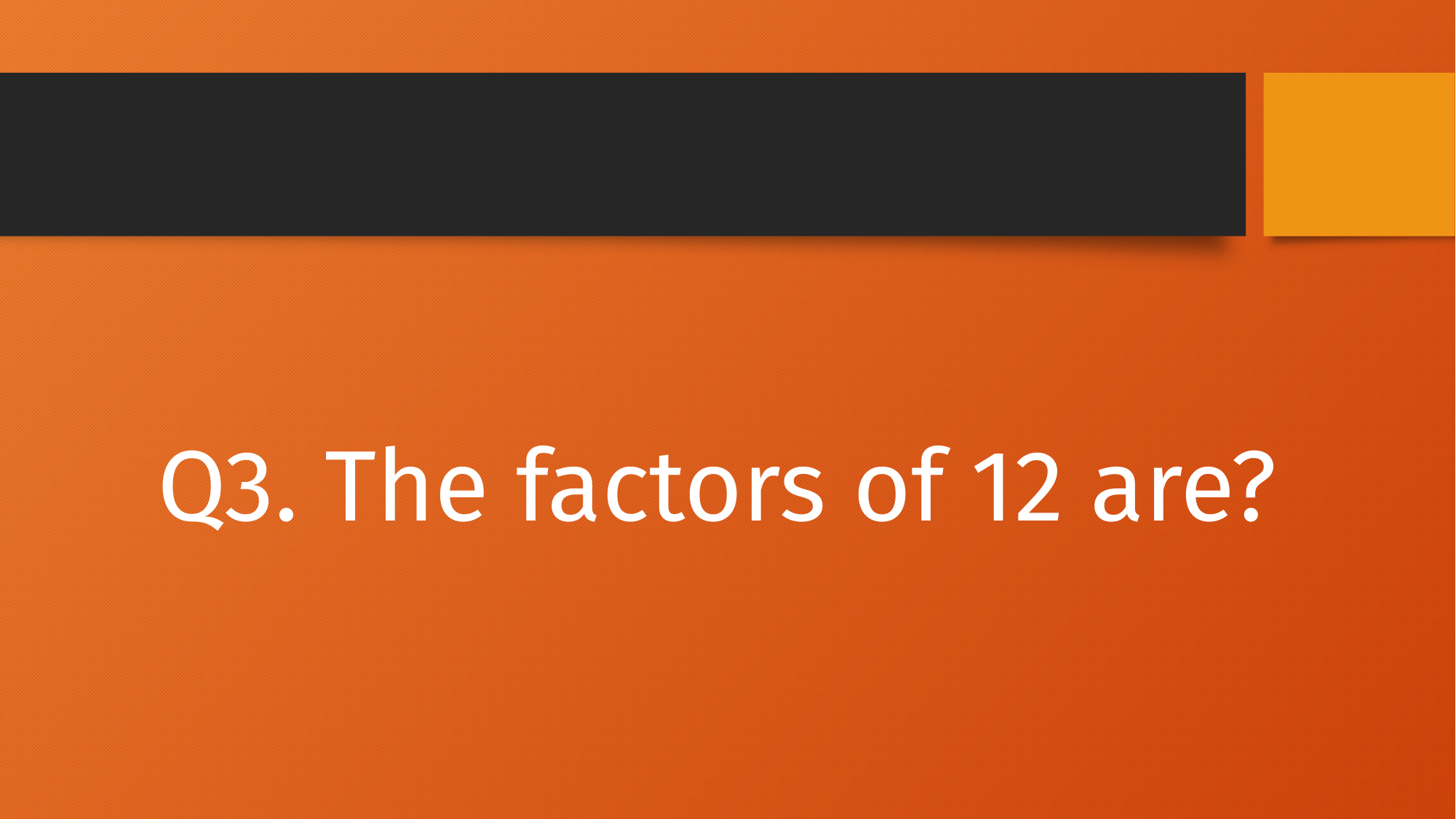

# Q3. The factors of 12 are?